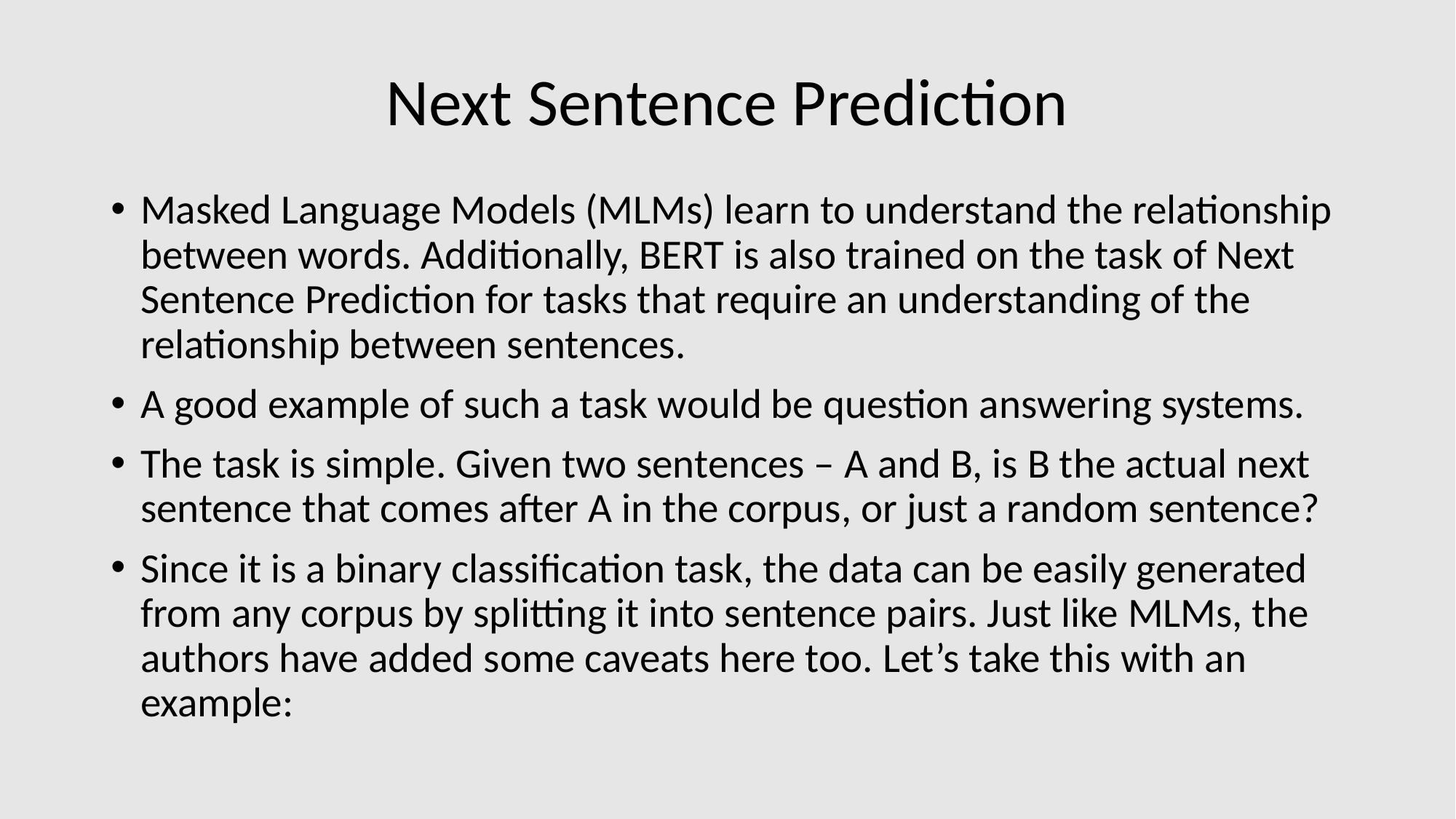

# Next Sentence Prediction
Masked Language Models (MLMs) learn to understand the relationship between words. Additionally, BERT is also trained on the task of Next Sentence Prediction for tasks that require an understanding of the relationship between sentences.
A good example of such a task would be question answering systems.
The task is simple. Given two sentences – A and B, is B the actual next sentence that comes after A in the corpus, or just a random sentence?
Since it is a binary classification task, the data can be easily generated from any corpus by splitting it into sentence pairs. Just like MLMs, the authors have added some caveats here too. Let’s take this with an example: